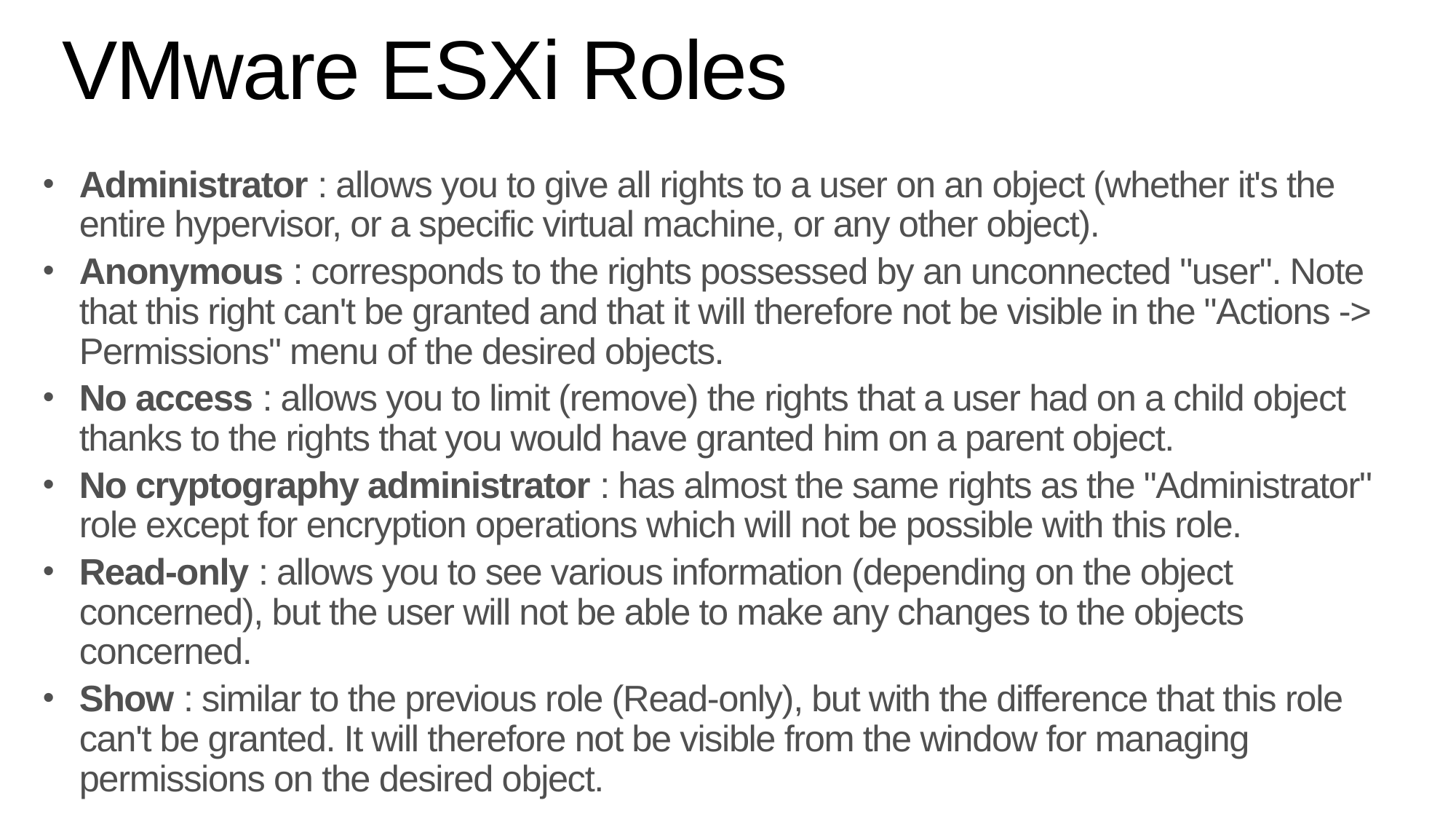

# VMware ESXi Roles
Administrator : allows you to give all rights to a user on an object (whether it's the entire hypervisor, or a specific virtual machine, or any other object).
Anonymous : corresponds to the rights possessed by an unconnected "user". Note that this right can't be granted and that it will therefore not be visible in the "Actions -> Permissions" menu of the desired objects.
No access : allows you to limit (remove) the rights that a user had on a child object thanks to the rights that you would have granted him on a parent object.
No cryptography administrator : has almost the same rights as the "Administrator" role except for encryption operations which will not be possible with this role.
Read-only : allows you to see various information (depending on the object concerned), but the user will not be able to make any changes to the objects concerned.
Show : similar to the previous role (Read-only), but with the difference that this role can't be granted. It will therefore not be visible from the window for managing permissions on the desired object.